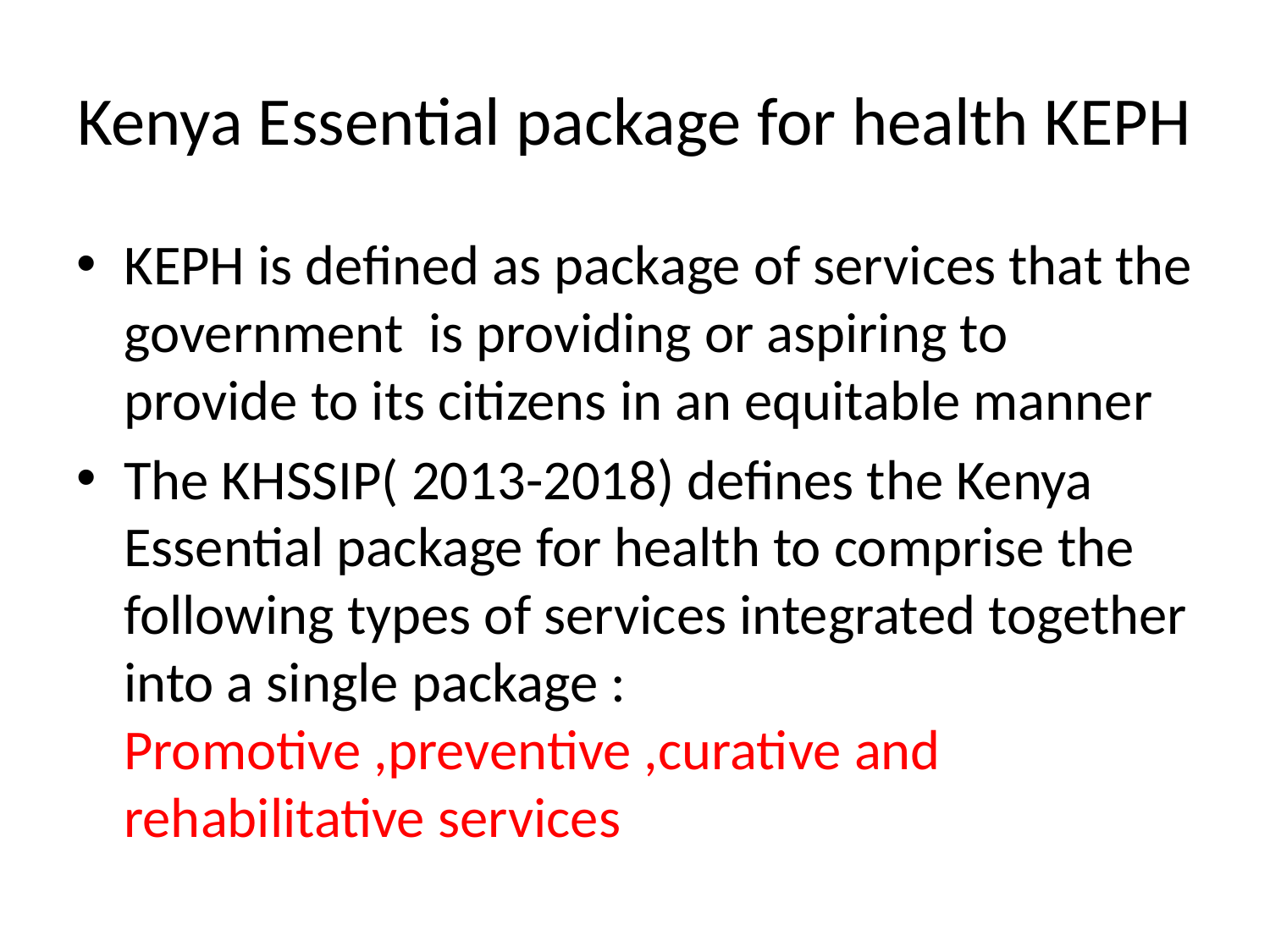

# Kenya Essential package for health KEPH
KEPH is defined as package of services that the government  is providing or aspiring to provide to its citizens in an equitable manner
The KHSSIP( 2013-2018) defines the Kenya Essential package for health to comprise the following types of services integrated together into a single package : Promotive ,preventive ,curative and rehabilitative services